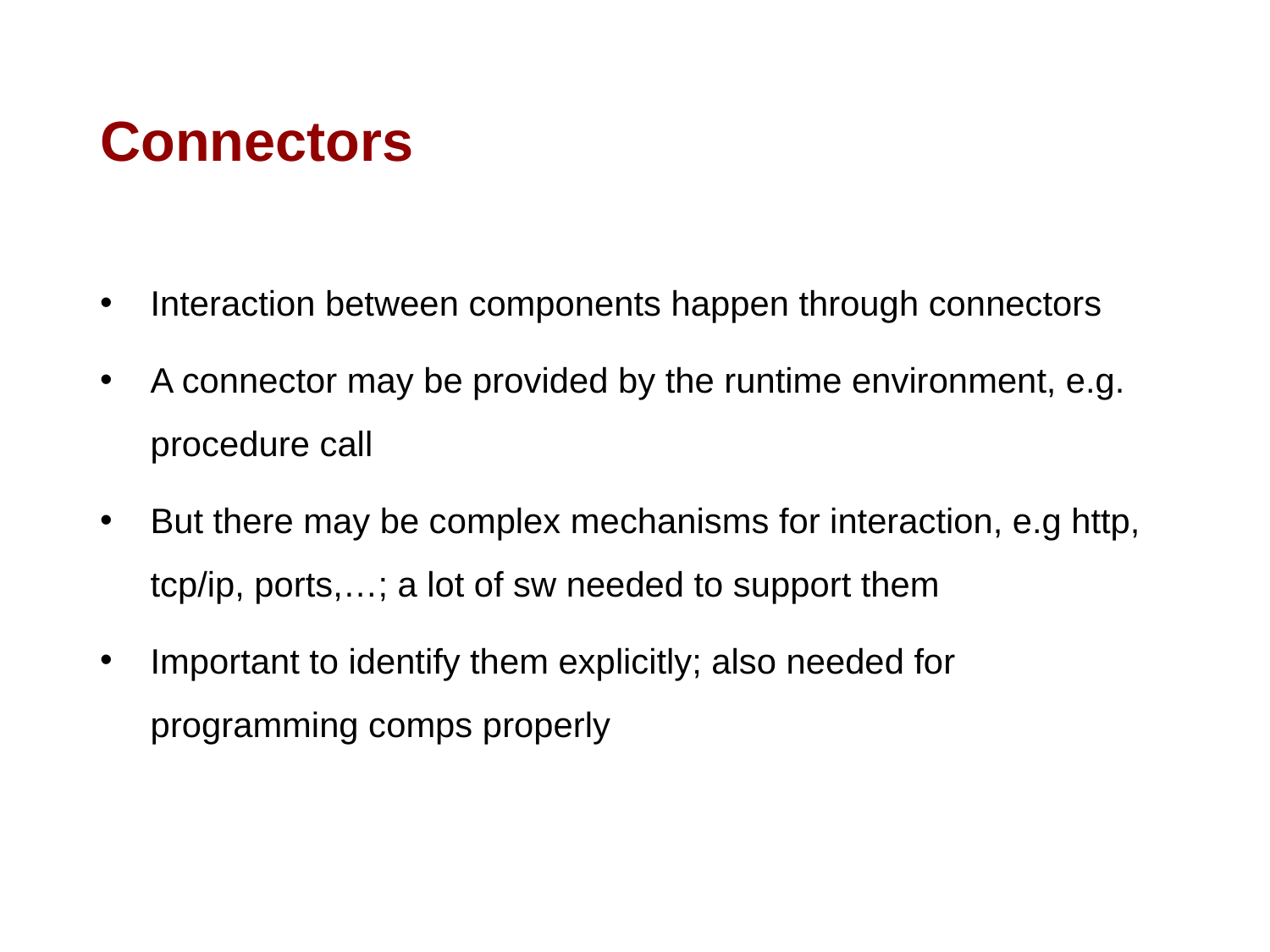

# Connectors
Interaction between components happen through connectors
A connector may be provided by the runtime environment, e.g. procedure call
But there may be complex mechanisms for interaction, e.g http, tcp/ip, ports,…; a lot of sw needed to support them
Important to identify them explicitly; also needed for programming comps properly